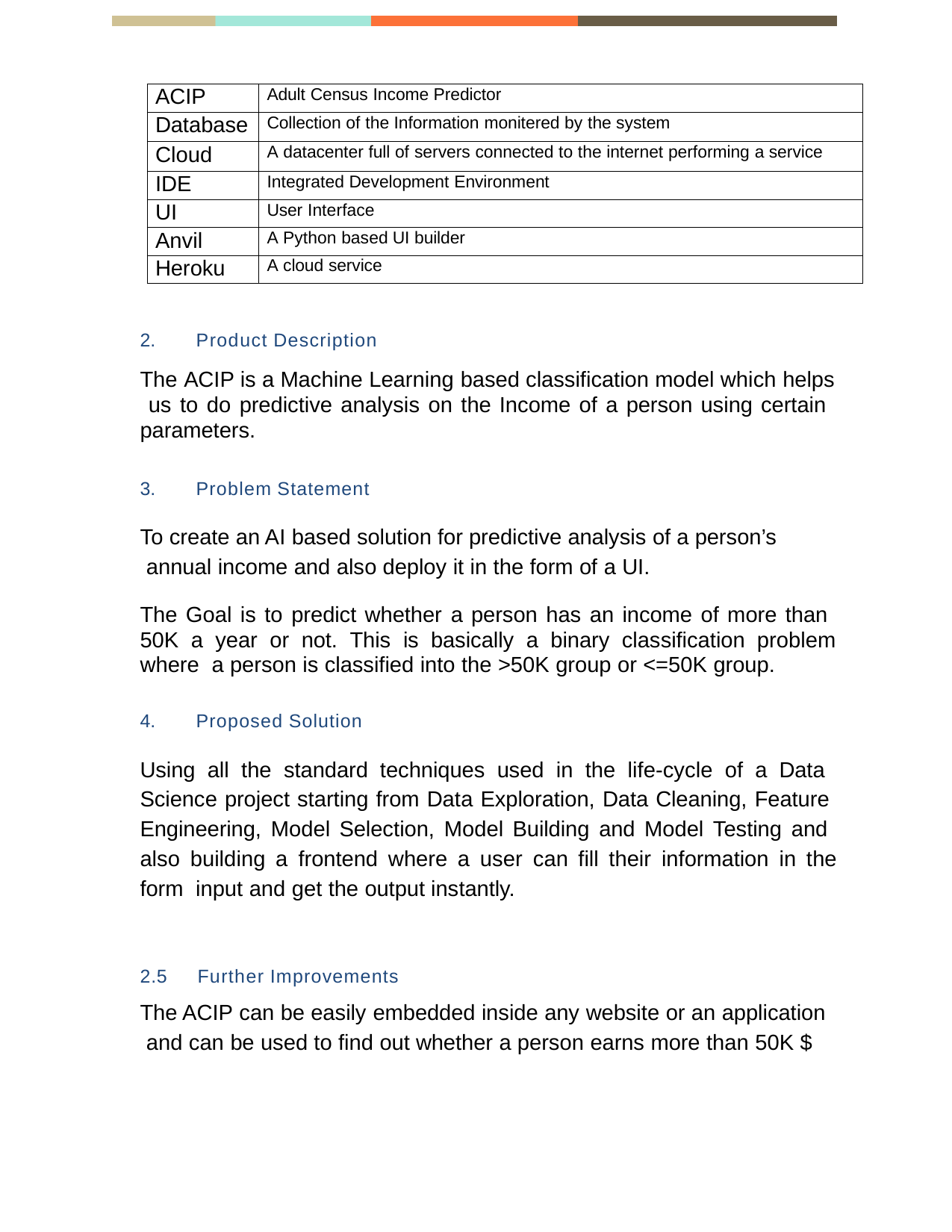

| ACIP | Adult Census Income Predictor |
| --- | --- |
| Database | Collection of the Information monitered by the system |
| Cloud | A datacenter full of servers connected to the internet performing a service |
| IDE | Integrated Development Environment |
| UI | User Interface |
| Anvil | A Python based UI builder |
| Heroku | A cloud service |
Product Description
The ACIP is a Machine Learning based classification model which helps  us to do predictive analysis on the Income of a person using certain  parameters.

Problem Statement

To create an AI based solution for predictive analysis of a person’s  annual income and also deploy it in the form of a UI.

The Goal is to predict whether a person has an income of more than  50K a year or not. This is basically a binary classification problem where  a person is classified into the >50K group or <=50K group.

Proposed Solution

Using all the standard techniques used in the life-cycle of a Data  Science project starting from Data Exploration, Data Cleaning, Feature  Engineering, Model Selection, Model Building and Model Testing and  also building a frontend where a user can fill their information in the form  input and get the output instantly.
2.5	Further Improvements
The ACIP can be easily embedded inside any website or an application  and can be used to find out whether a person earns more than 50K $